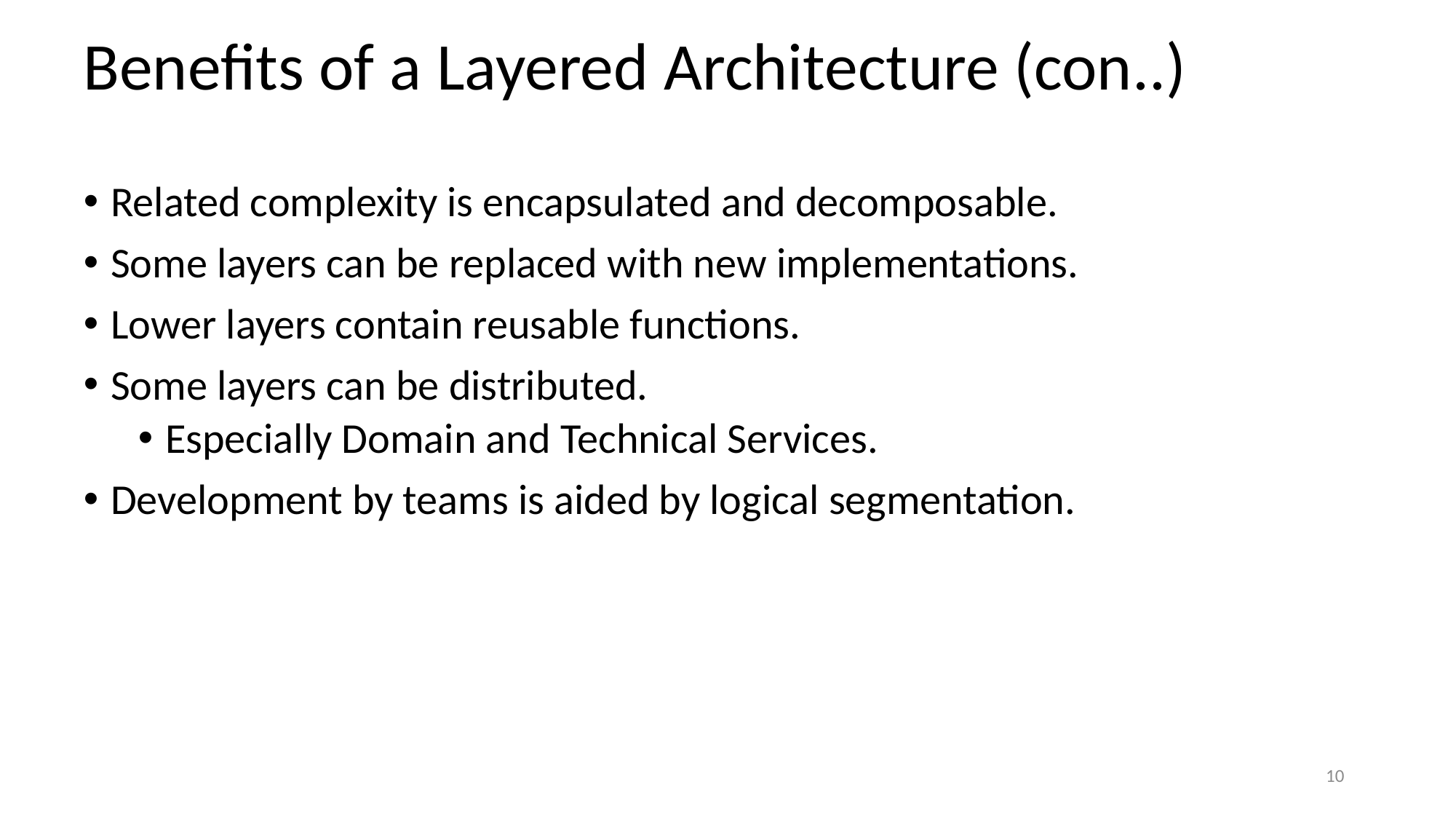

Benefits of a Layered Architecture (con..)
Related complexity is encapsulated and decomposable.
Some layers can be replaced with new implementations.
Lower layers contain reusable functions.
Some layers can be distributed.
Especially Domain and Technical Services.
Development by teams is aided by logical segmentation.
10